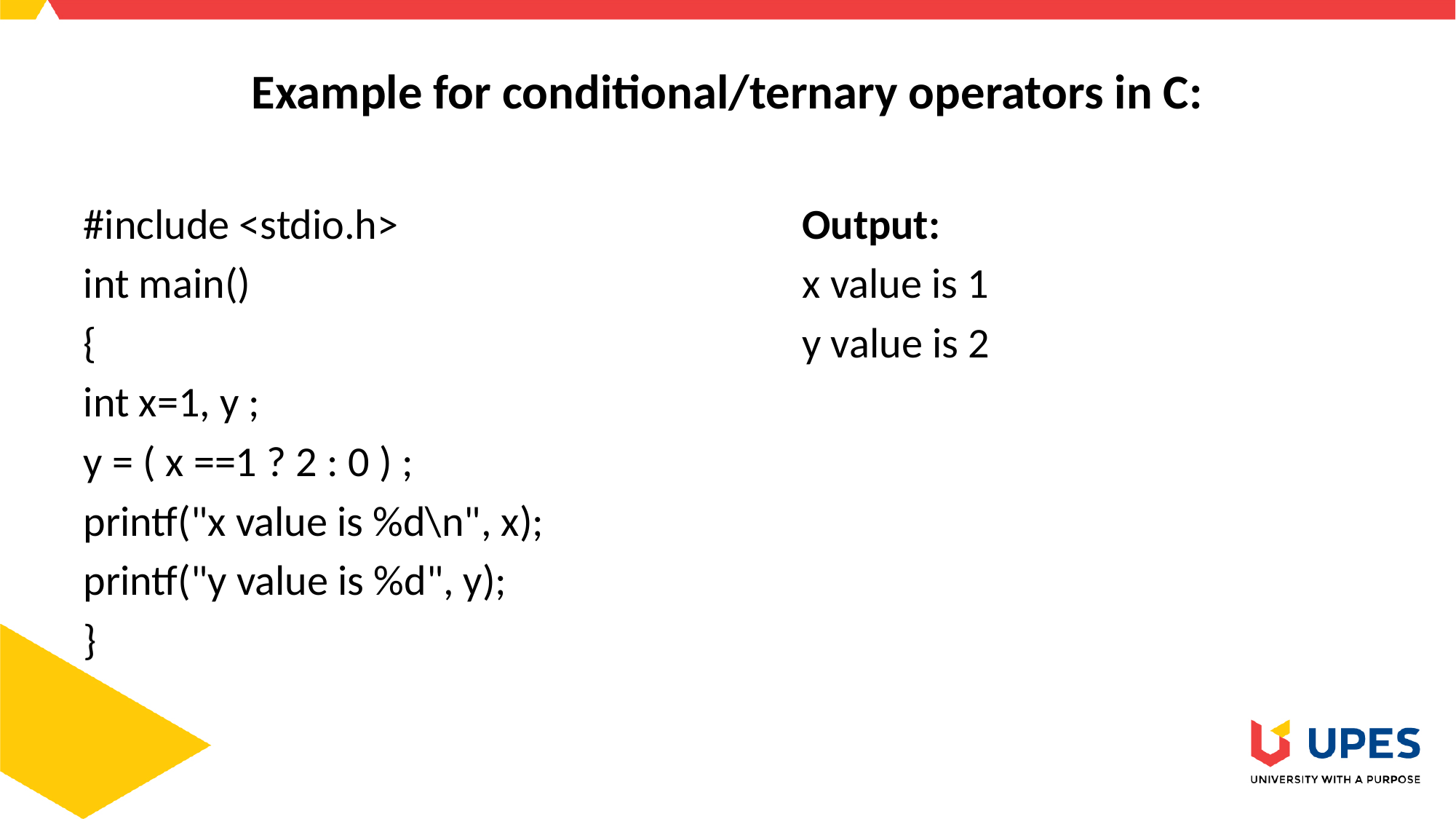

# Example for conditional/ternary operators in C:
#include <stdio.h>
int main()
{
int x=1, y ;
y = ( x ==1 ? 2 : 0 ) ;
printf("x value is %d\n", x);
printf("y value is %d", y);
}

Output:
x value is 1
y value is 2